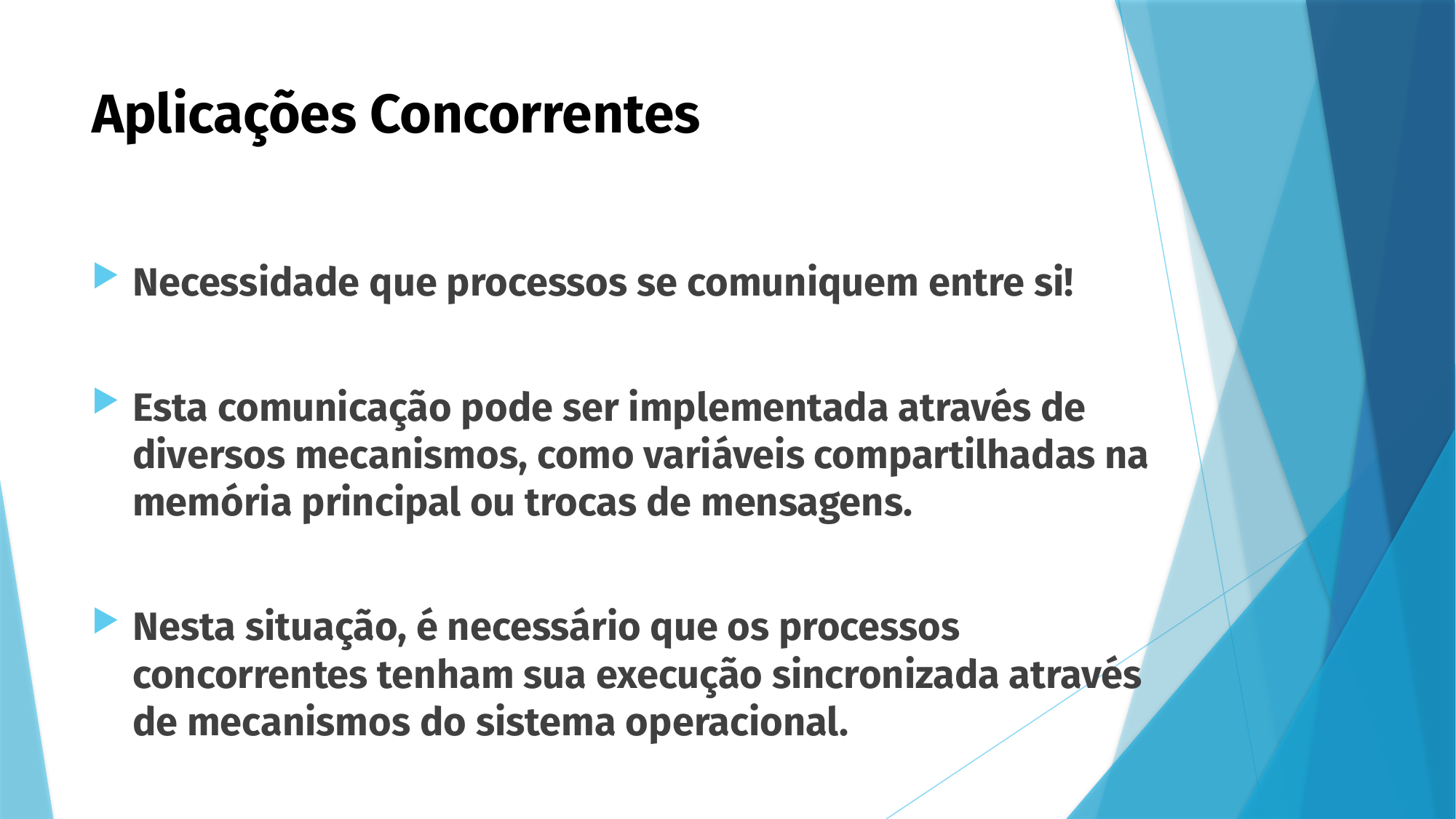

# Aplicações Concorrentes
Necessidade que processos se comuniquem entre si!

Esta comunicação pode ser implementada através de diversos mecanismos, como variáveis compartilhadas na memória principal ou trocas de mensagens.

Nesta situação, é necessário que os processos concorrentes tenham sua execução sincronizada através de mecanismos do sistema operacional.